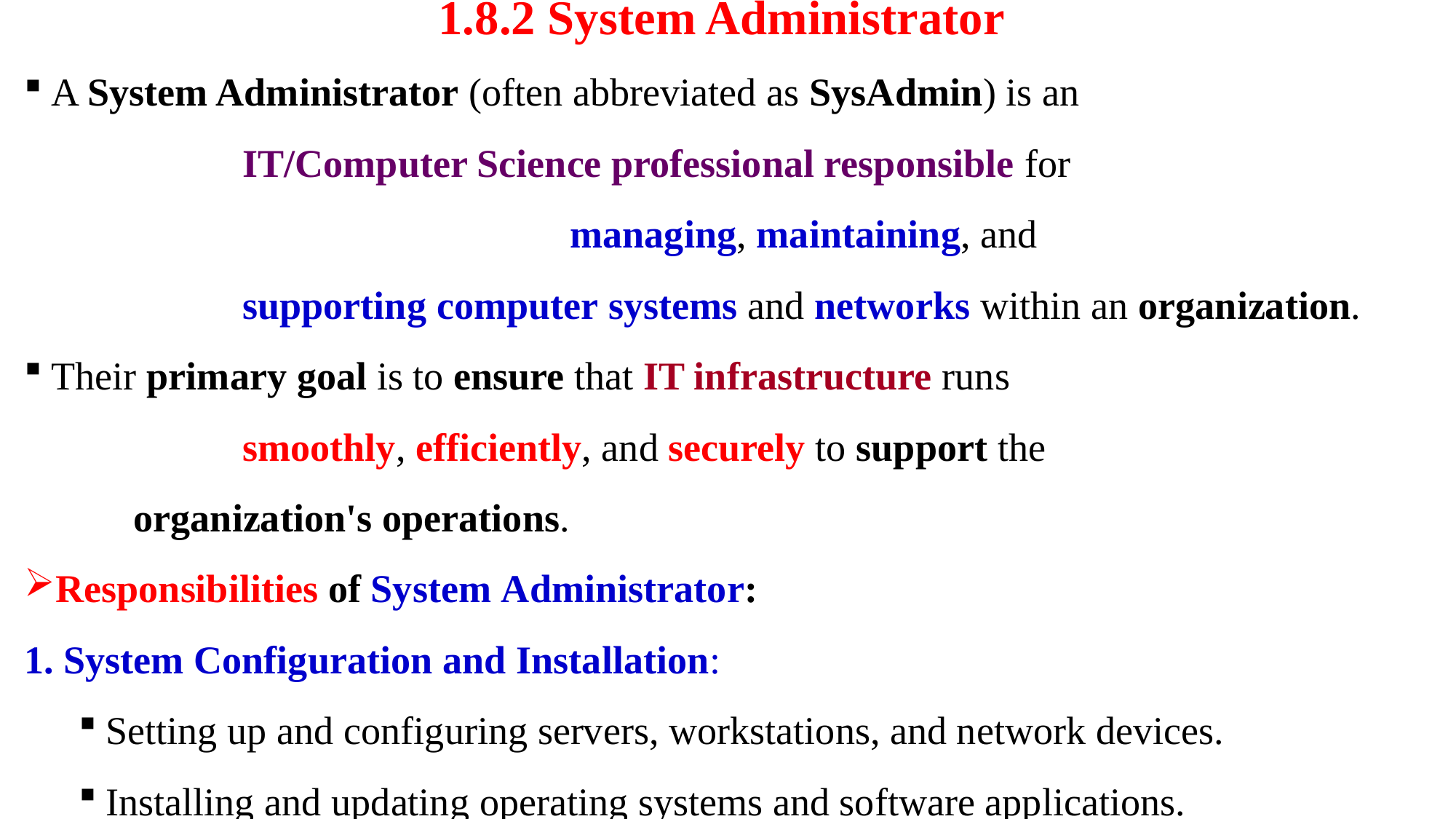

# 1.8.2 System Administrator
A System Administrator (often abbreviated as SysAdmin) is an
		IT/Computer Science professional responsible for
					managing, maintaining, and
		supporting computer systems and networks within an organization.
Their primary goal is to ensure that IT infrastructure runs
		smoothly, efficiently, and securely to support the
	organization's operations.
Responsibilities of System Administrator:
1. System Configuration and Installation:
Setting up and configuring servers, workstations, and network devices.
Installing and updating operating systems and software applications.
83